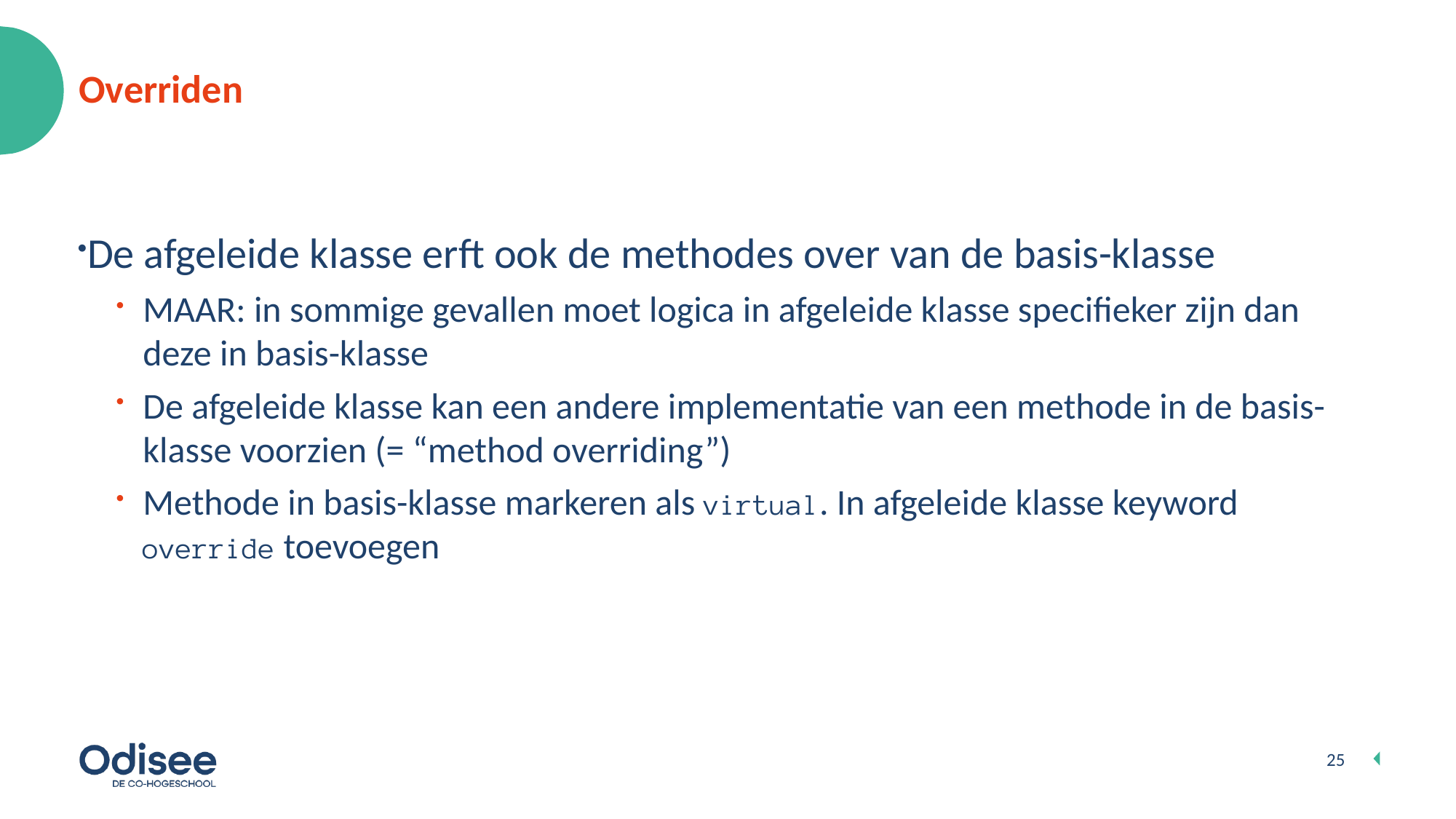

# Overriden
De afgeleide klasse erft ook de methodes over van de basis-klasse
MAAR: in sommige gevallen moet logica in afgeleide klasse specifieker zijn dan deze in basis-klasse
De afgeleide klasse kan een andere implementatie van een methode in de basis-klasse voorzien (= “method overriding”)
Methode in basis-klasse markeren als virtual. In afgeleide klasse keyword override toevoegen

25